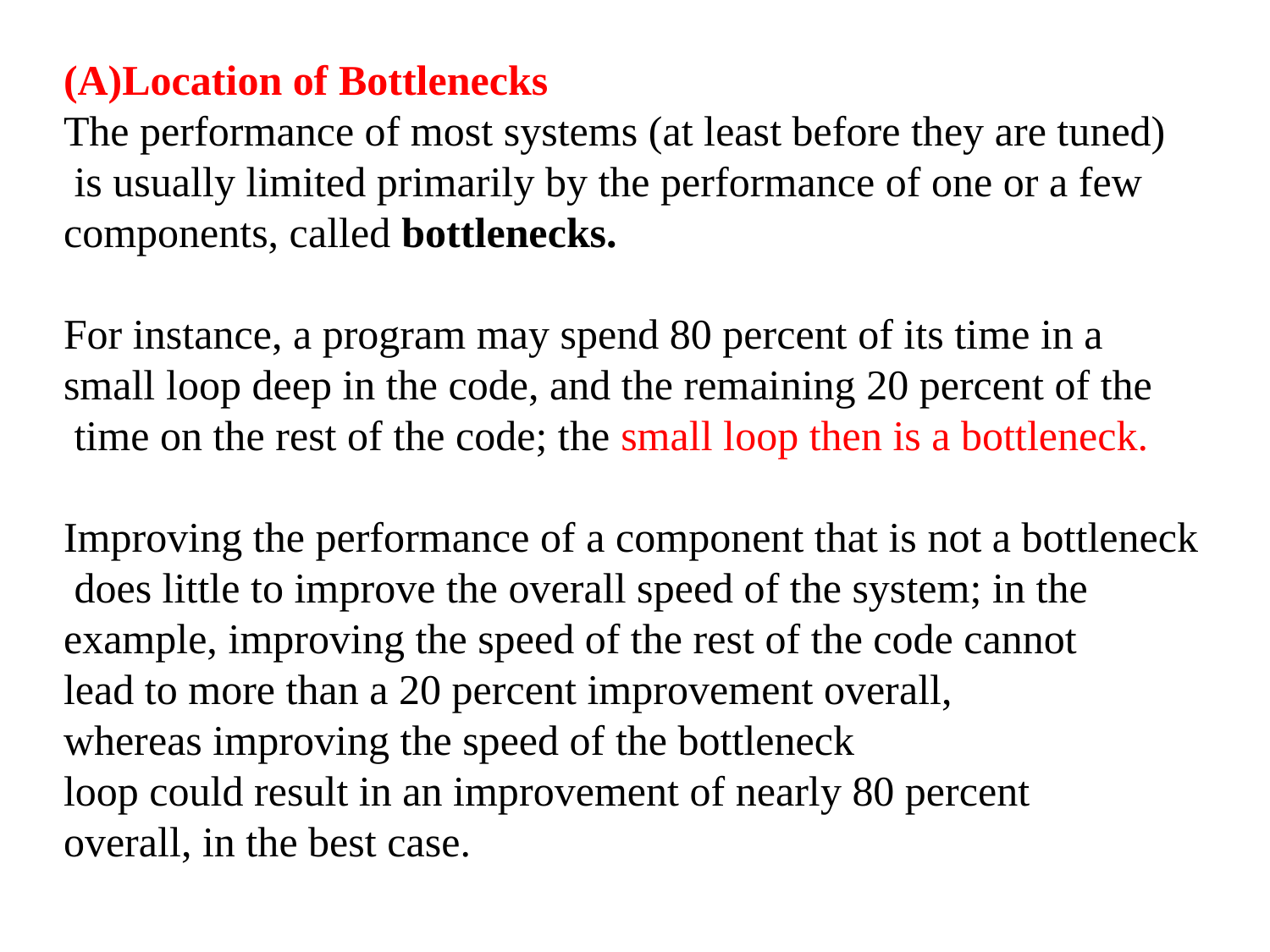

(A)Location of Bottlenecks
The performance of most systems (at least before they are tuned)
 is usually limited primarily by the performance of one or a few
components, called bottlenecks.

For instance, a program may spend 80 percent of its time in a
small loop deep in the code, and the remaining 20 percent of the
 time on the rest of the code; the small loop then is a bottleneck.

Improving the performance of a component that is not a bottleneck
 does little to improve the overall speed of the system; in the
example, improving the speed of the rest of the code cannot
lead to more than a 20 percent improvement overall,
whereas improving the speed of the bottleneck
loop could result in an improvement of nearly 80 percent
overall, in the best case.